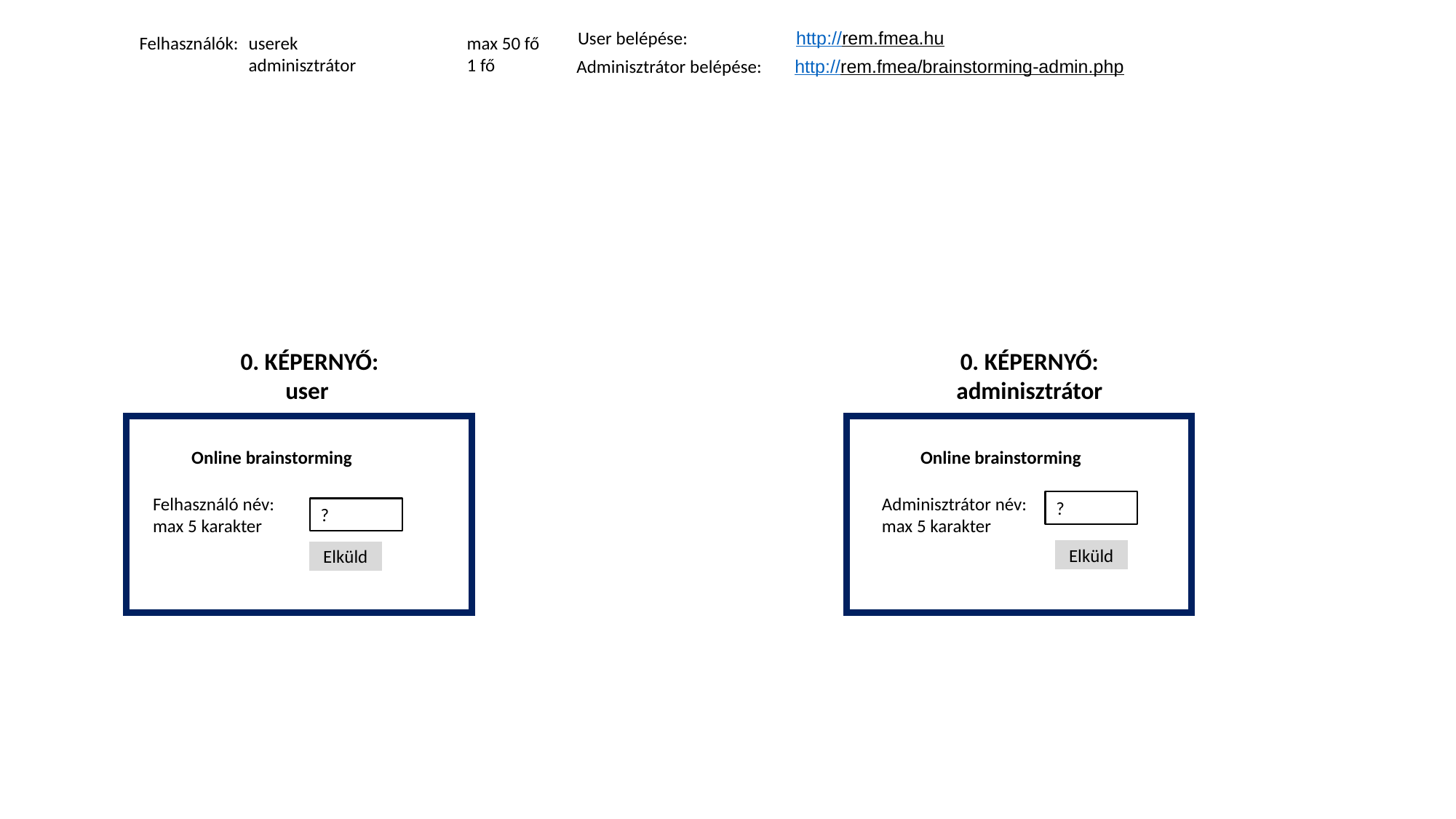

User belépése:      	http://rem.fmea.hu
Felhasználók:  	userek   		max 50 fő
	adminisztrátor		1 fő
Adminisztrátor belépése:      	http://rem.fmea/brainstorming-admin.php
0. KÉPERNYŐ:
user
0. KÉPERNYŐ:
adminisztrátor

Online brainstorming
Felhasználó név:
max 5 karakter
?
Elküld
Online brainstorming
Adminisztrátor név:
max 5 karakter
?
Elküld